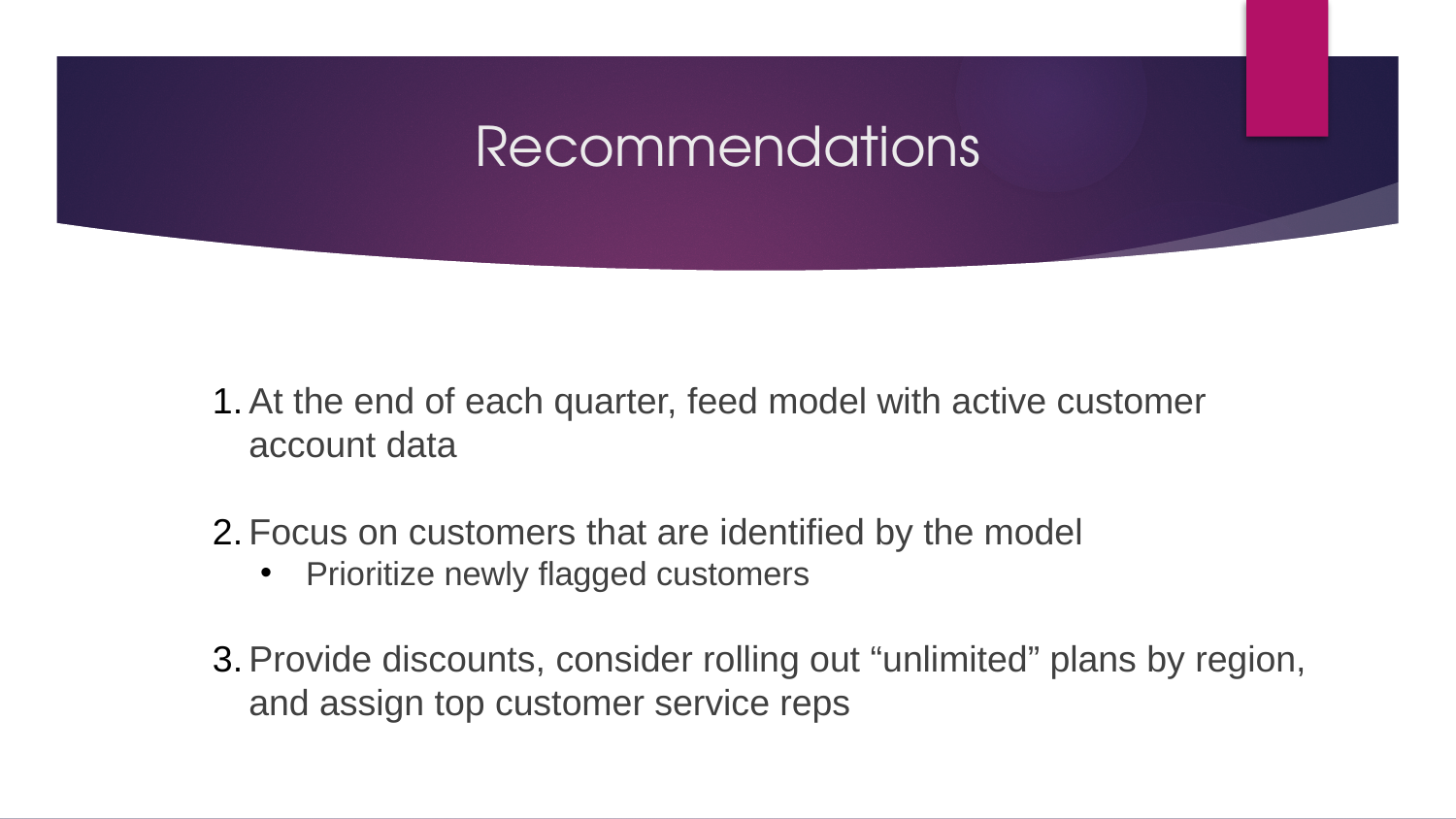

# Recommendations
At the end of each quarter, feed model with active customer account data

Focus on customers that are identified by the model
Prioritize newly flagged customers

Provide discounts, consider rolling out “unlimited” plans by region, and assign top customer service reps